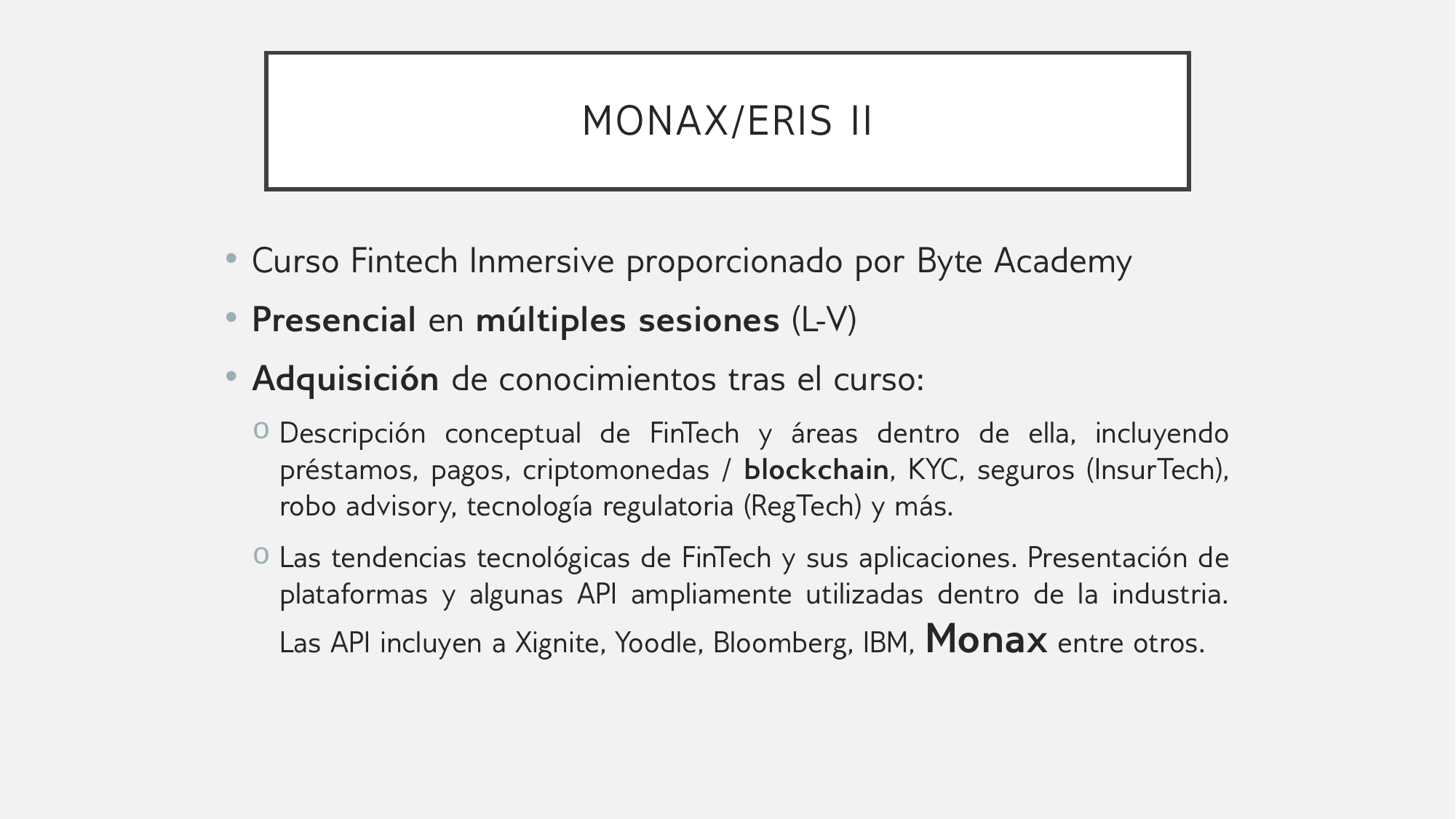

# Monax/eris iI
Curso Fintech Inmersive proporcionado por Byte Academy
Presencial en múltiples sesiones (L-V)
Adquisición de conocimientos tras el curso:
Descripción conceptual de FinTech y áreas dentro de ella, incluyendo préstamos, pagos, criptomonedas / blockchain, KYC, seguros (InsurTech), robo advisory, tecnología regulatoria (RegTech) y más.
Las tendencias tecnológicas de FinTech y sus aplicaciones. Presentación de plataformas y algunas API ampliamente utilizadas dentro de la industria. Las API incluyen a Xignite, Yoodle, Bloomberg, IBM, Monax entre otros.